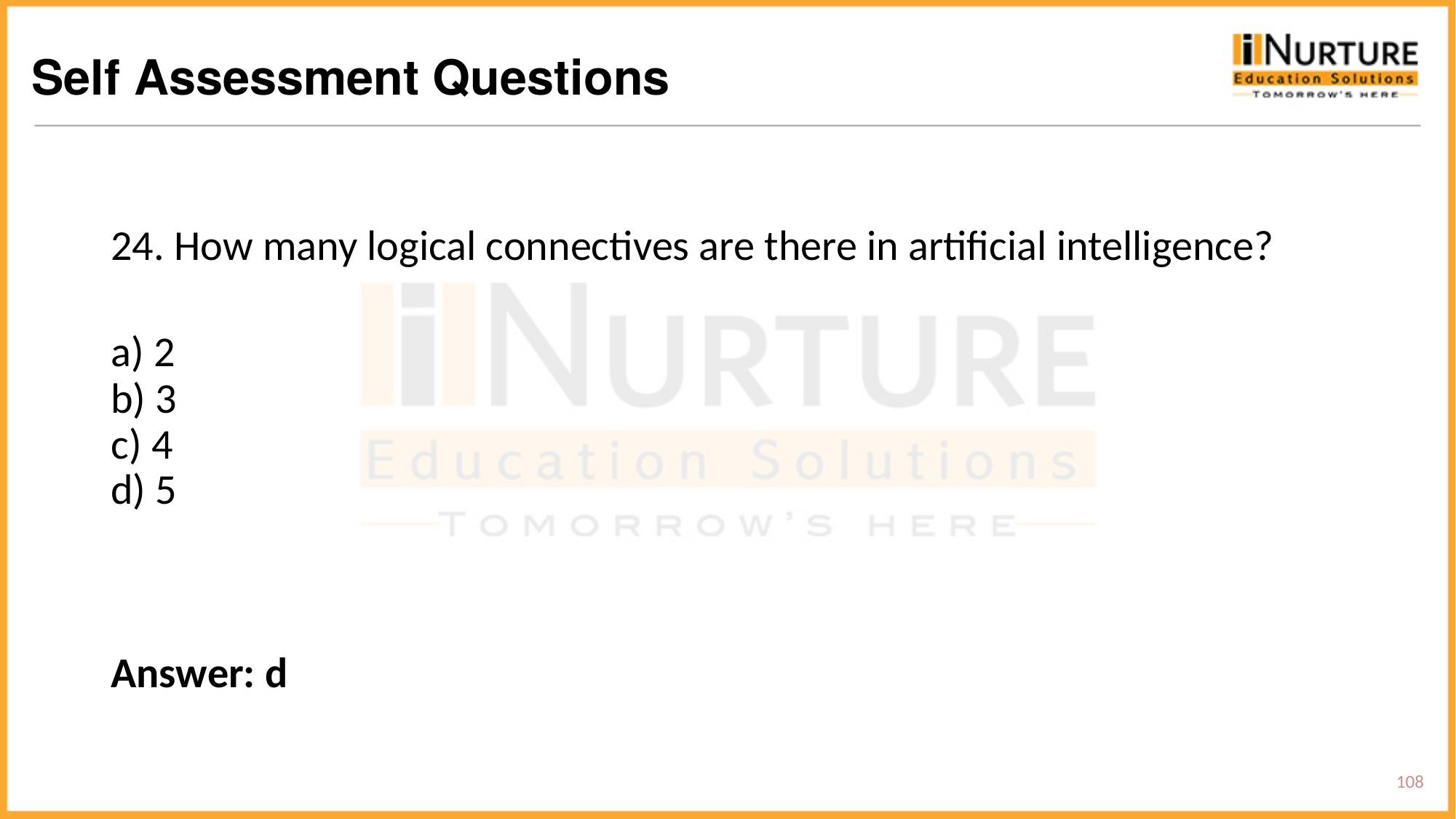

# Self Assessment Questions
24. How many logical connectives are there in artificial intelligence?
a) 2
b) 3
c) 4
d) 5

Answer: d

108